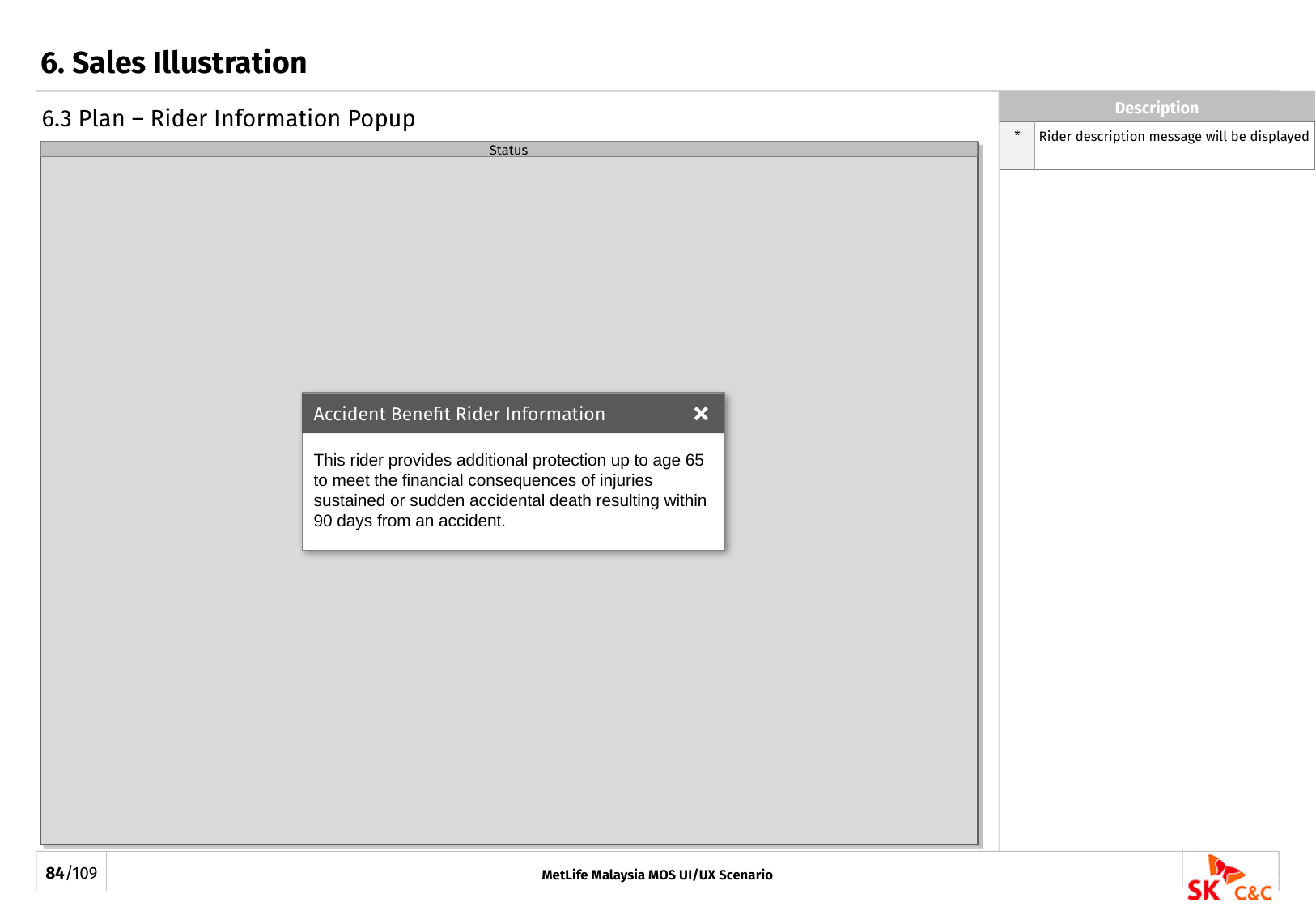

# 6. Sales Illustration
6.3 Plan – Rider Information Popup
| \* | Rider description message will be displayed |
| --- | --- |

Status

Accident Benefit Rider Information

This rider provides additional protection up to age 65 to meet the financial consequences of injuries sustained or sudden accidental death resulting within 90 days from an accident.